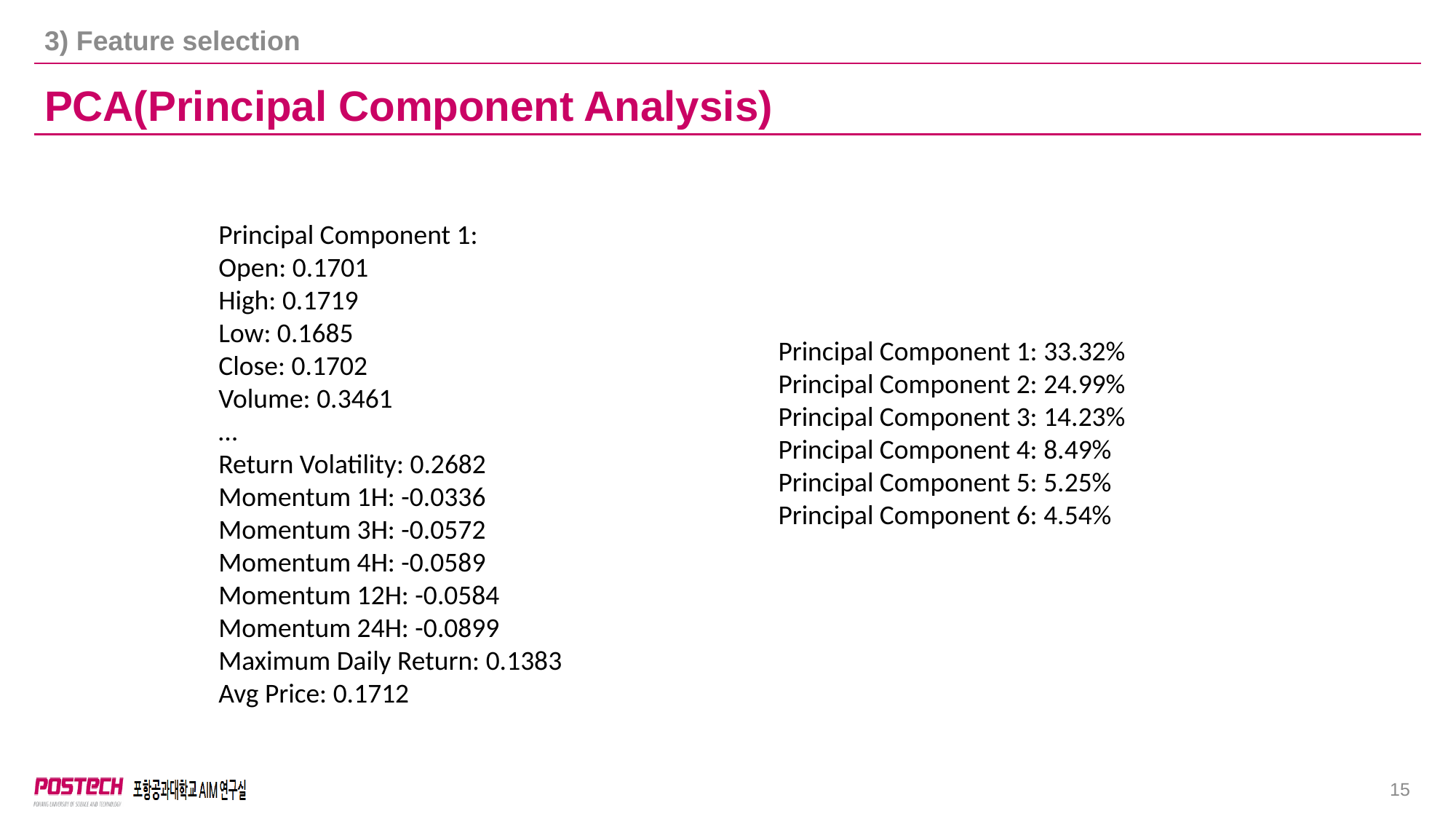

3) Feature selection
PCA(Principal Component Analysis)
Principal Component 1:
Open: 0.1701
High: 0.1719
Low: 0.1685
Close: 0.1702
Volume: 0.3461
…
Return Volatility: 0.2682
Momentum 1H: -0.0336
Momentum 3H: -0.0572
Momentum 4H: -0.0589
Momentum 12H: -0.0584
Momentum 24H: -0.0899
Maximum Daily Return: 0.1383
Avg Price: 0.1712
Principal Component 1: 33.32%
Principal Component 2: 24.99%
Principal Component 3: 14.23%
Principal Component 4: 8.49%
Principal Component 5: 5.25%
Principal Component 6: 4.54%